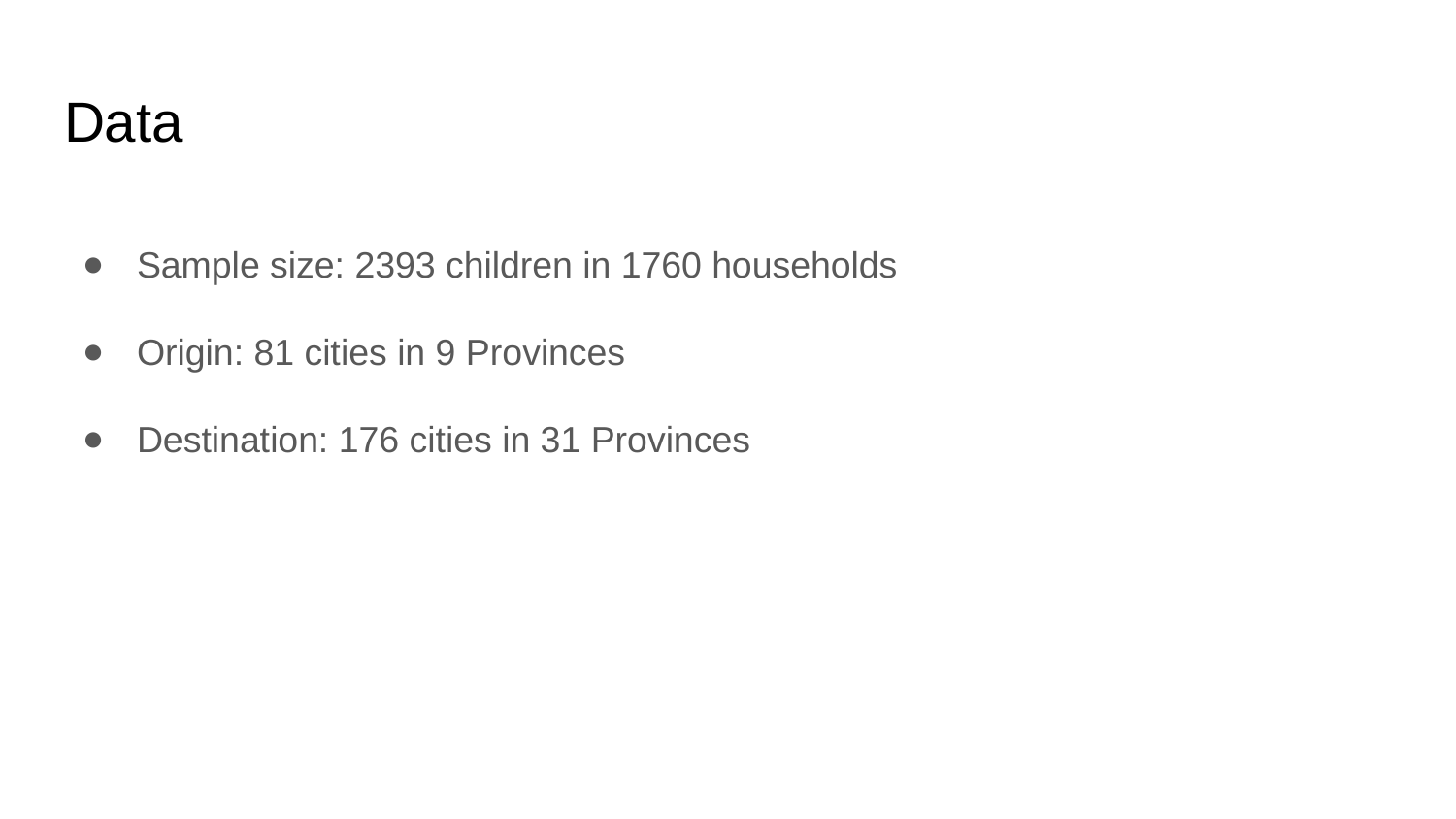

# Data
Sample size: 2393 children in 1760 households
Origin: 81 cities in 9 Provinces
Destination: 176 cities in 31 Provinces